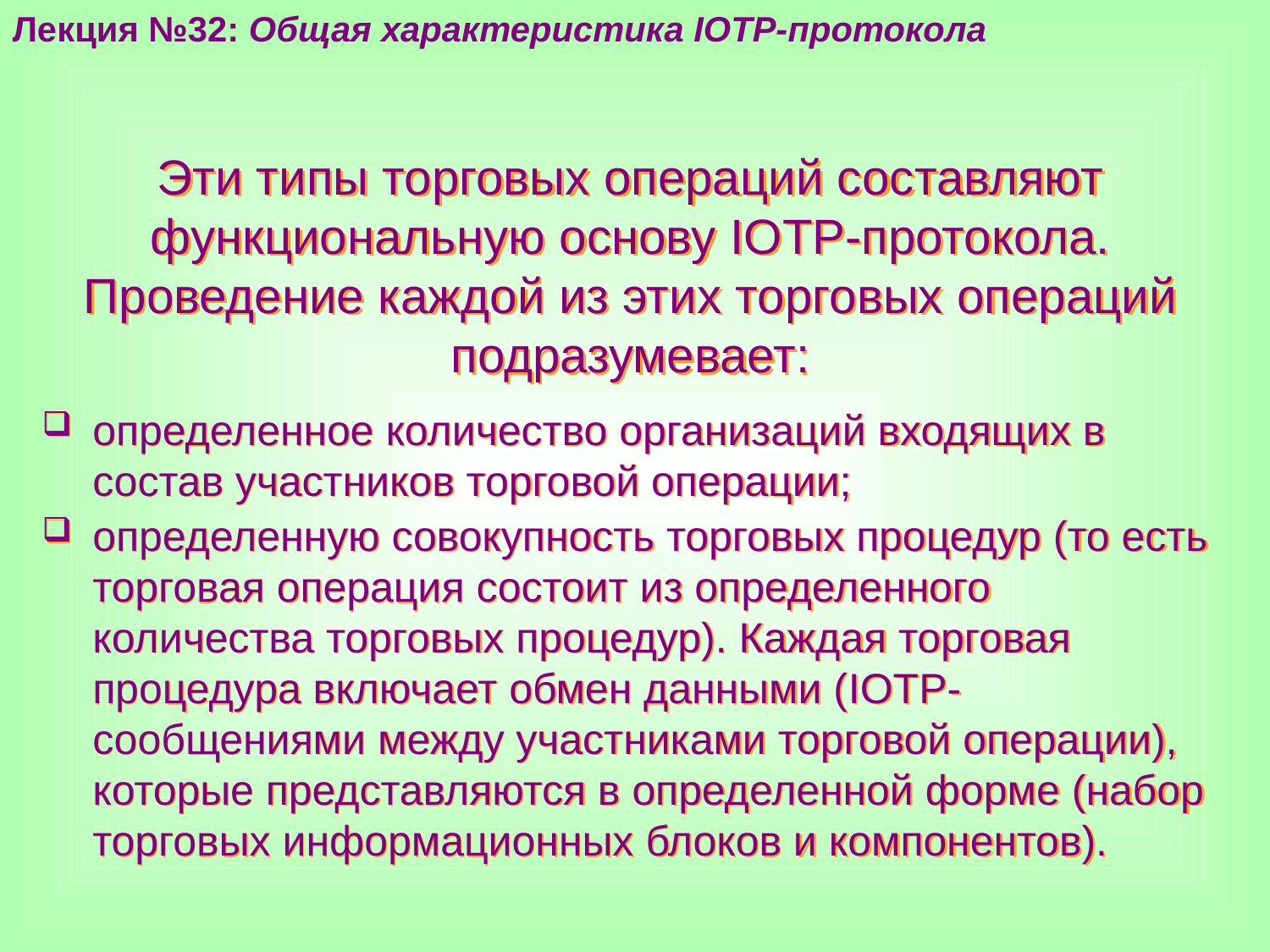

Лекция №32: Общая характеристика IOTP-протокола
Эти типы торговых операций составляют функциональную основу IOTP-протокола. Проведение каждой из этих торговых операций подразумевает:
определенное количество организаций входящих в состав участников торговой операции;
определенную совокупность торговых процедур (то есть торговая операция состоит из определенного количества торговых процедур). Каждая торговая процедура включает обмен данными (IOTP-сообщениями между участниками торговой операции), которые представляются в определенной форме (набор торговых информационных блоков и компонентов).